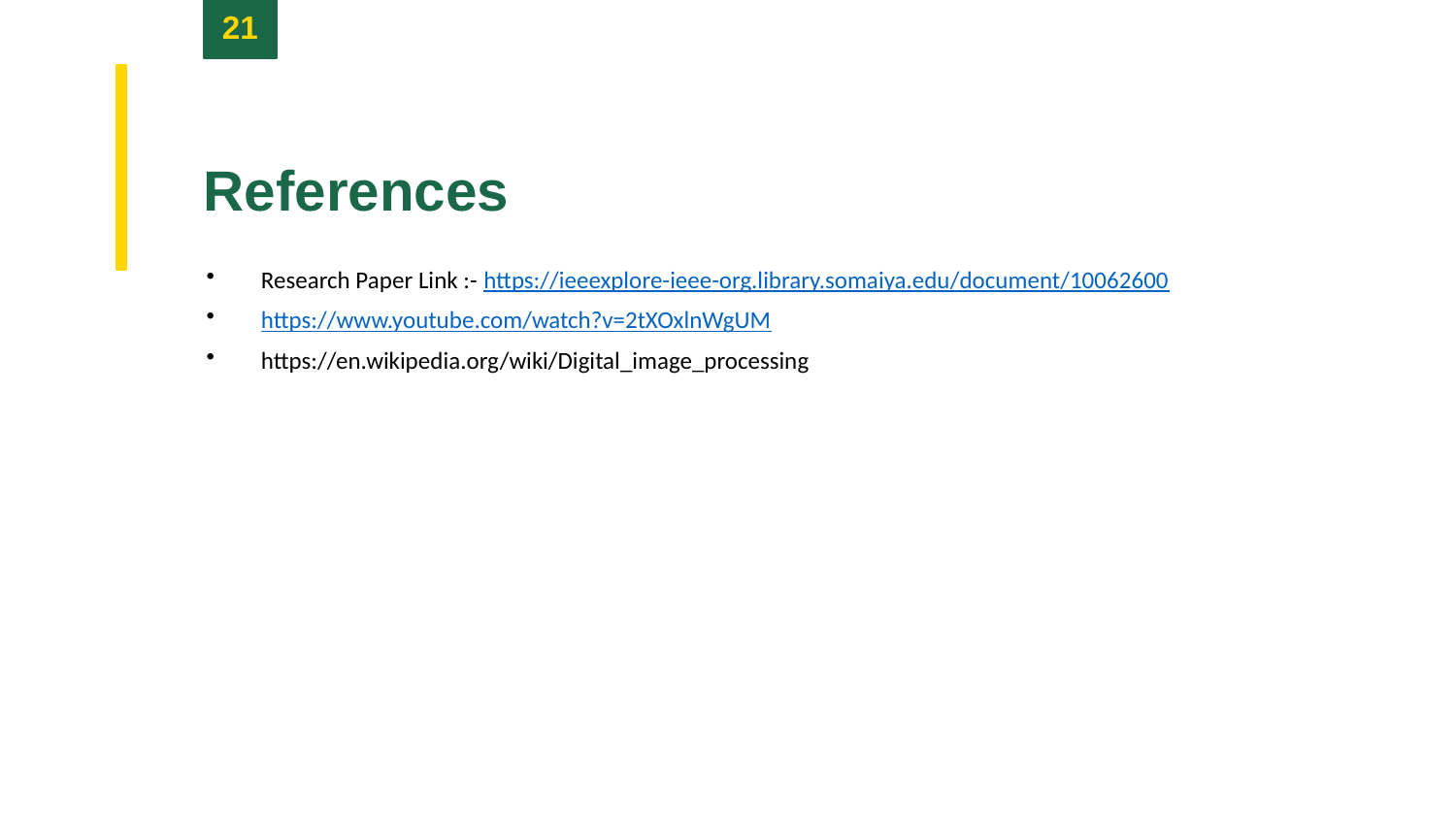

21

References
Research Paper Link :- https://ieeexplore-ieee-org.library.somaiya.edu/document/10062600
https://www.youtube.com/watch?v=2tXOxlnWgUM
https://en.wikipedia.org/wiki/Digital_image_processing